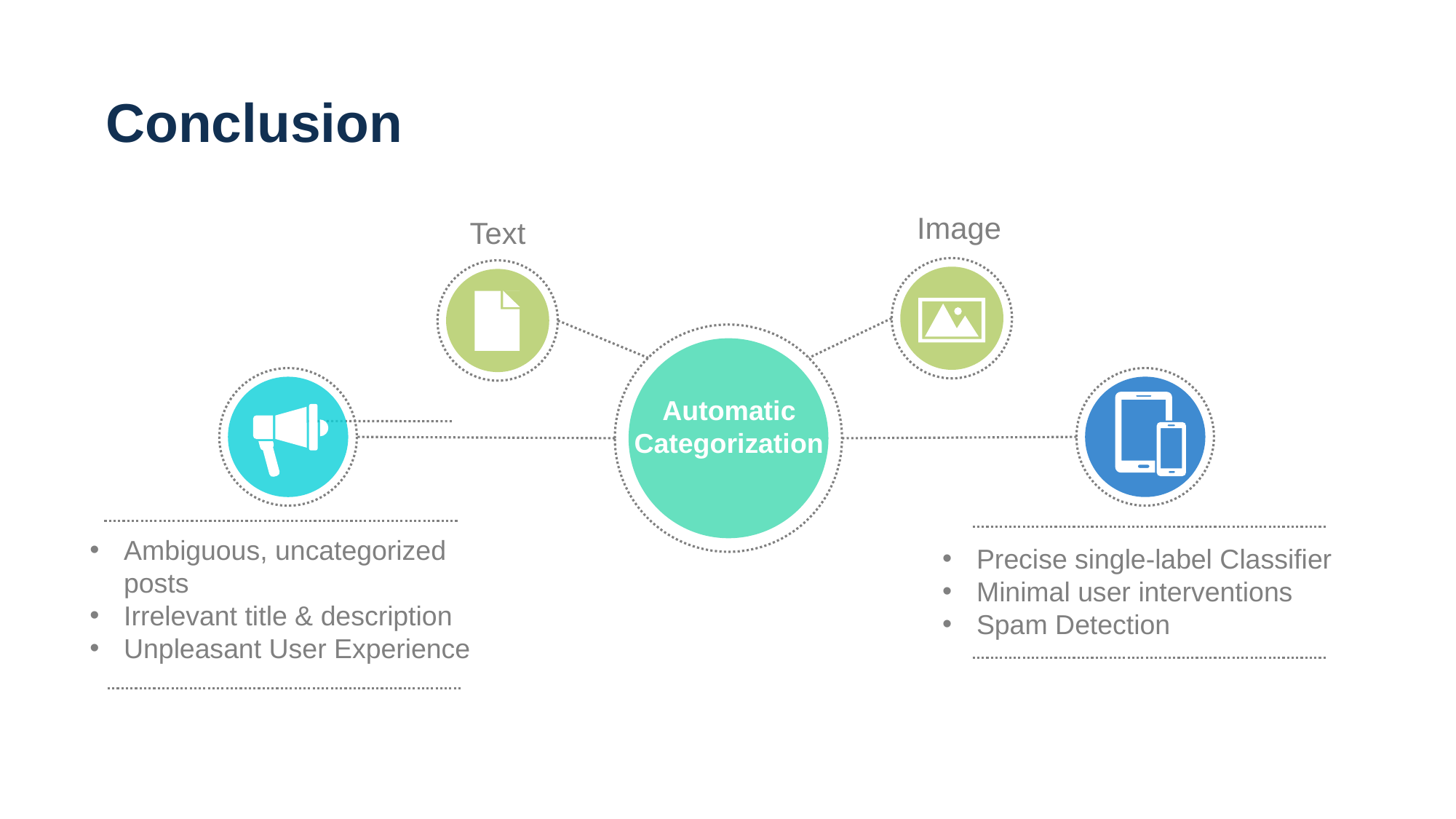

Conclusion
Image
Text

Automatic
Categorization

Ambiguous, uncategorized posts
Irrelevant title & description
Unpleasant User Experience
Precise single-label Classifier
Minimal user interventions
Spam Detection